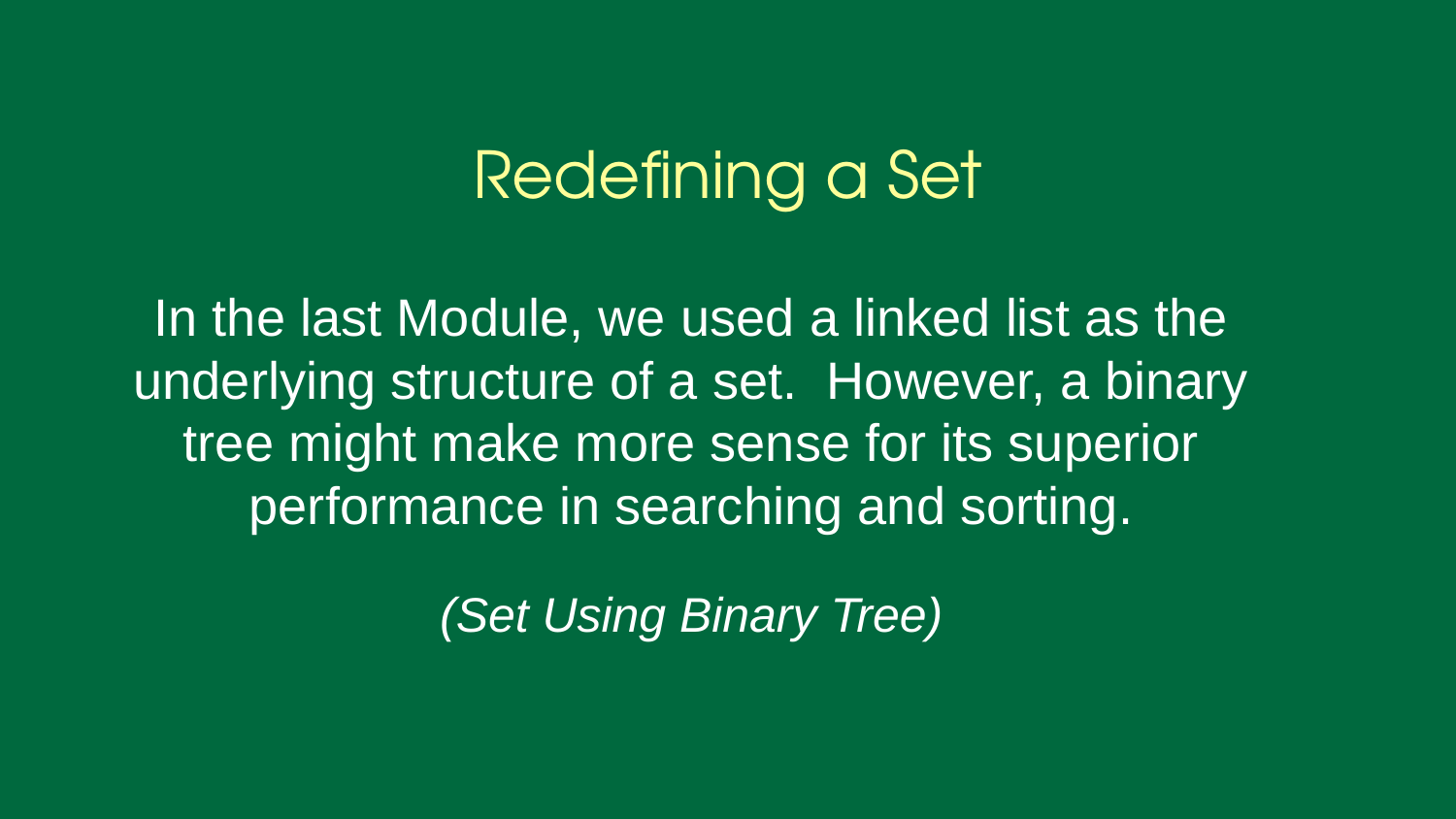

# Redefining a Set
In the last Module, we used a linked list as the underlying structure of a set.  However, a binary tree might make more sense for its superior performance in searching and sorting.
(Set Using Binary Tree)